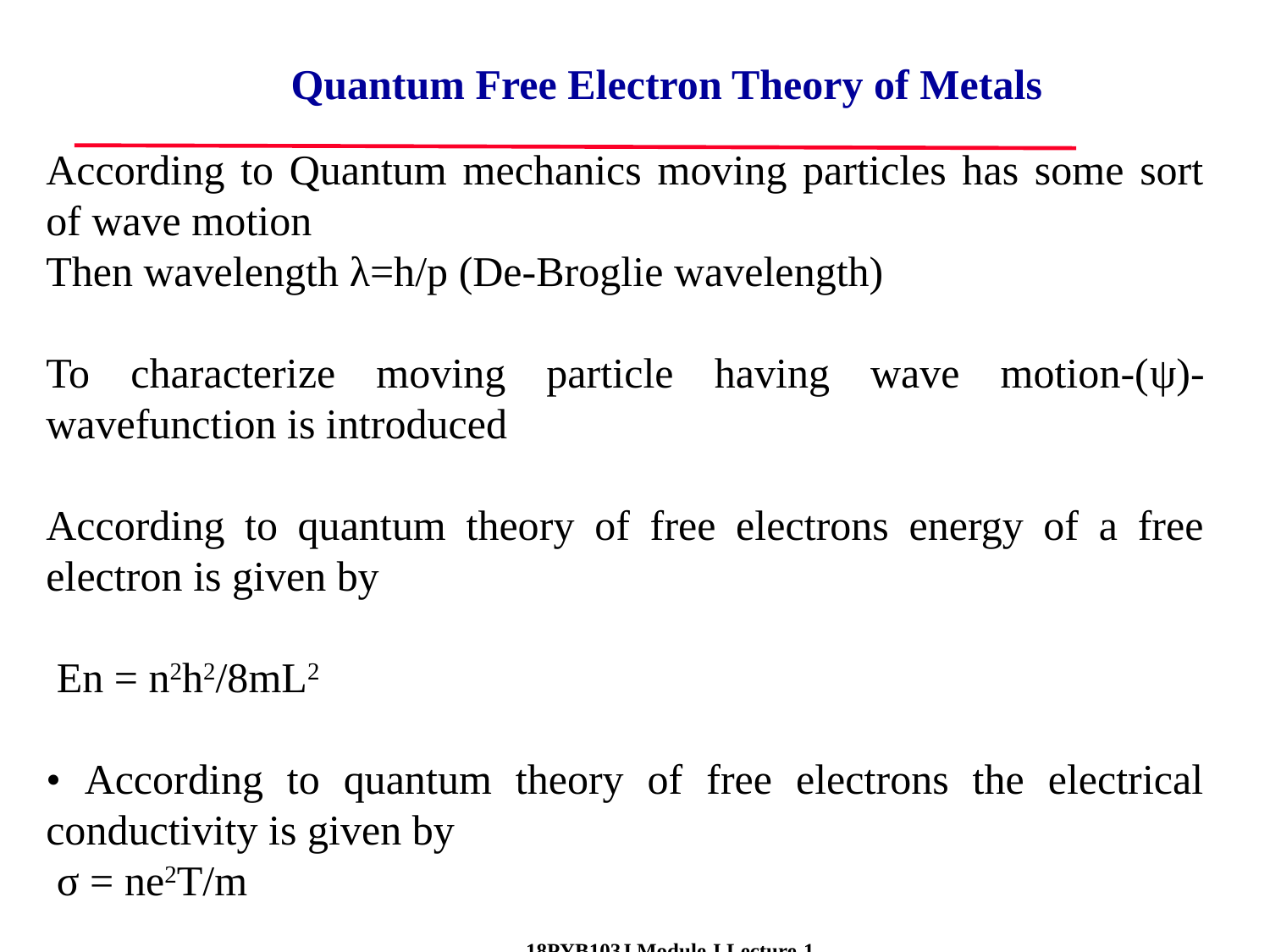

Quantum Free Electron Theory of Metals
According to Quantum mechanics moving particles has some sort of wave motion
Then wavelength λ=h/p (De-Broglie wavelength)

To characterize moving particle having wave motion-(ψ)- wavefunction is introduced

According to quantum theory of free electrons energy of a free electron is given by

 En = n2h2/8mL2

• According to quantum theory of free electrons the electrical conductivity is given by
 σ = ne2T/m

12
                     18PYB103J Module-I Lecture-1